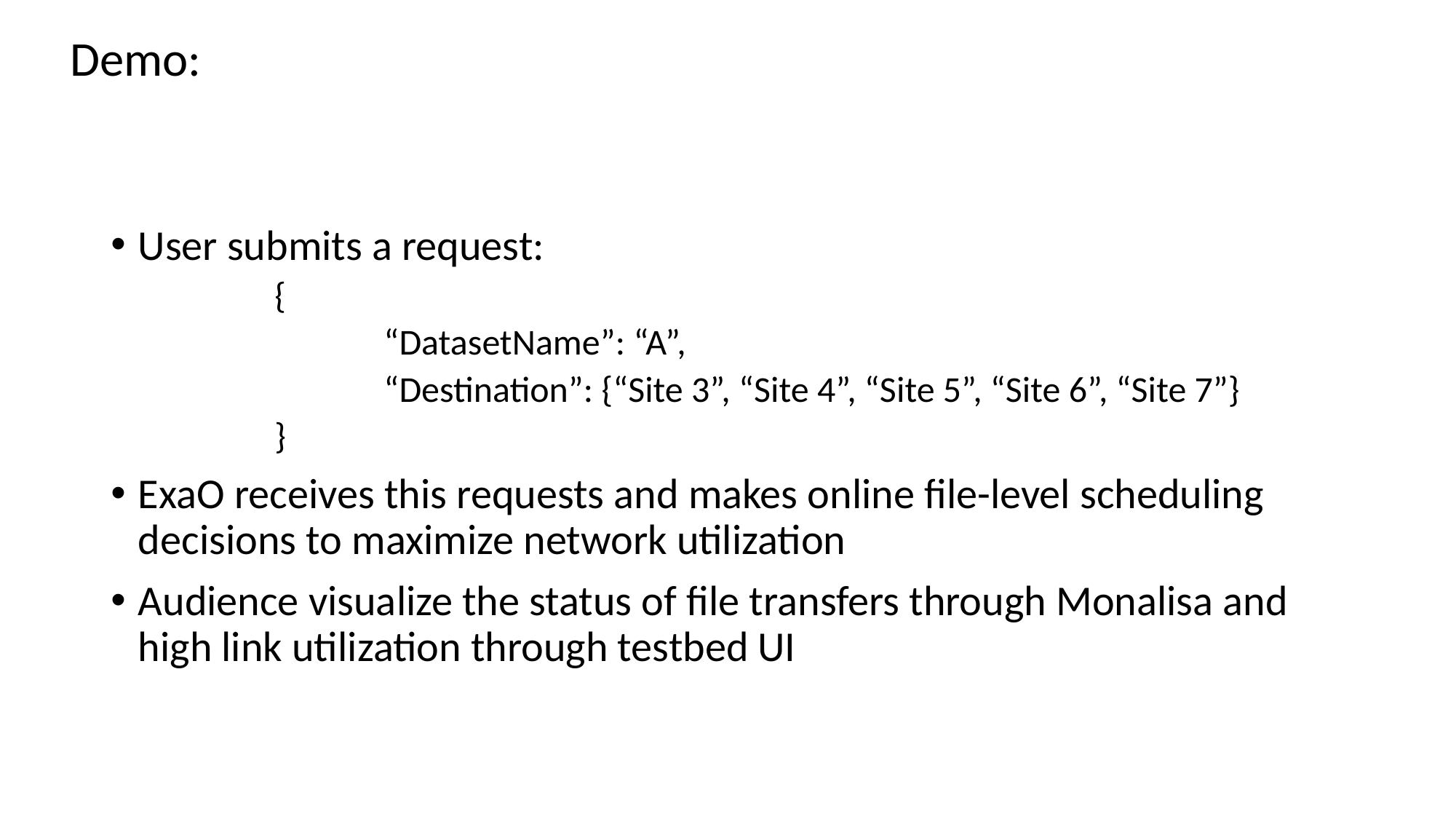

Demo:
User submits a request:
	{
		“DatasetName”: “A”,
	 	“Destination”: {“Site 3”, “Site 4”, “Site 5”, “Site 6”, “Site 7”}
	}
ExaO receives this requests and makes online file-level scheduling decisions to maximize network utilization
Audience visualize the status of file transfers through Monalisa and high link utilization through testbed UI